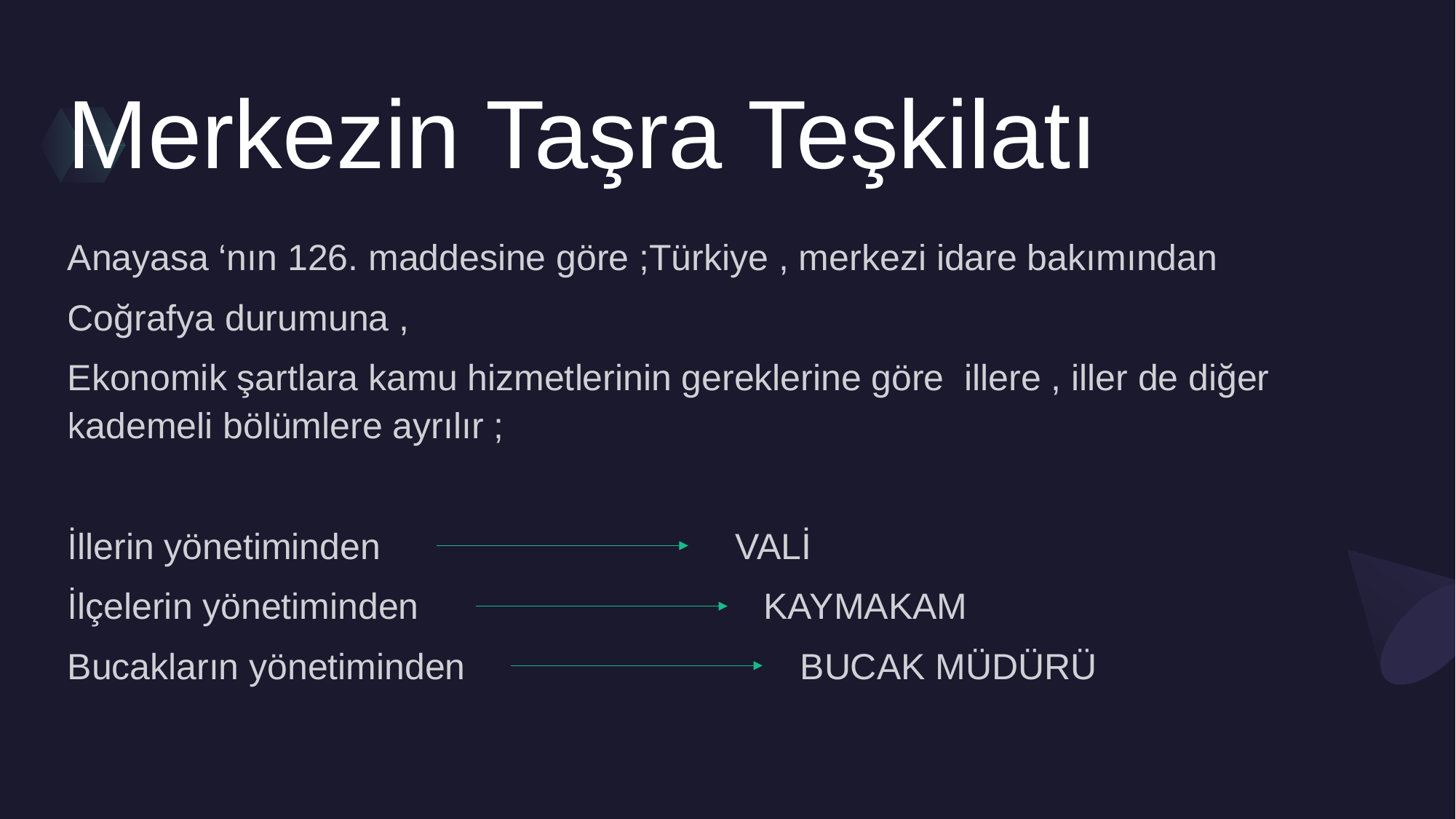

# Merkezin Taşra Teşkilatı
Anayasa ‘nın 126. maddesine göre ;Türkiye , merkezi idare bakımından
Coğrafya durumuna ,
Ekonomik şartlara kamu hizmetlerinin gereklerine göre  illere , iller de diğer kademeli bölümlere ayrılır ;

İllerin yönetiminden                                   VALİ
İlçelerin yönetiminden                                  KAYMAKAM
Bucakların yönetiminden                                 BUCAK MÜDÜRÜ